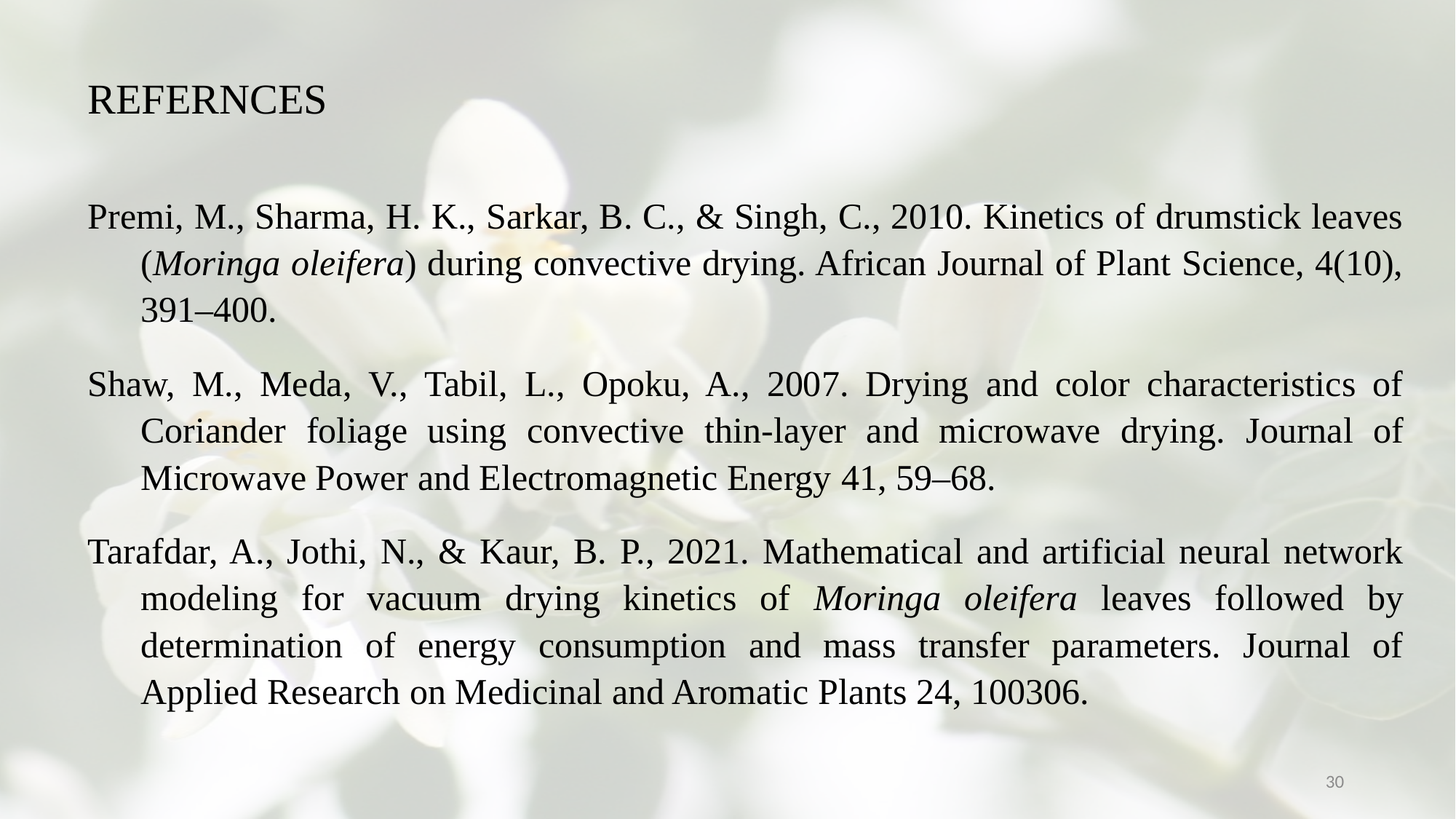

# REFERNCES
Premi, M., Sharma, H. K., Sarkar, B. C., & Singh, C., 2010. Kinetics of drumstick leaves (Moringa oleifera) during convective drying. African Journal of Plant Science, 4(10), 391–400.
Shaw, M., Meda, V., Tabil, L., Opoku, A., 2007. Drying and color characteristics of Coriander foliage using convective thin-layer and microwave drying. Journal of Microwave Power and Electromagnetic Energy 41, 59–68.
Tarafdar, A., Jothi, N., & Kaur, B. P., 2021. Mathematical and artificial neural network modeling for vacuum drying kinetics of Moringa oleifera leaves followed by determination of energy consumption and mass transfer parameters. Journal of Applied Research on Medicinal and Aromatic Plants 24, 100306.

30